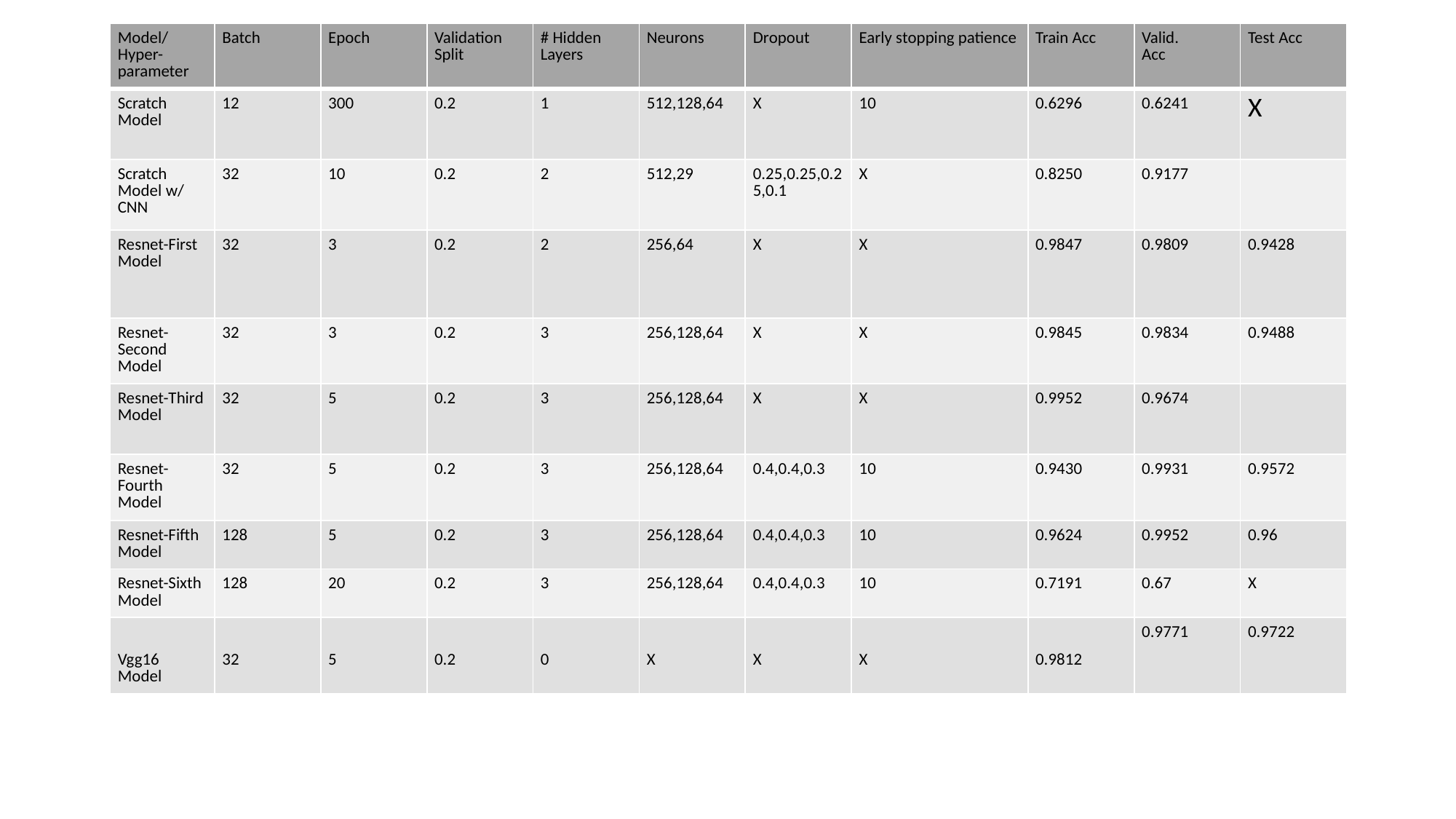

| Model/Hyper-parameter | Batch | Epoch | Validation Split | # Hidden Layers | Neurons | Dropout | Early stopping patience | Train Acc | Valid. Acc | Test Acc |
| --- | --- | --- | --- | --- | --- | --- | --- | --- | --- | --- |
| Scratch Model | 12 | 300 | 0.2 | 1 | 512,128,64 | X | 10 | 0.6296 | 0.6241 | X |
| Scratch Model w/ CNN | 32 | 10 | 0.2 | 2 | 512,29 | 0.25,0.25,0.25,0.1 | X | 0.8250 | 0.9177 |  |
| Resnet-First Model | 32 | 3 | 0.2 | 2 | 256,64 | X | X | 0.9847 | 0.9809 | 0.9428 |
| Resnet-Second Model | 32 | 3 | 0.2 | 3 | 256,128,64 | X | X | 0.9845 | 0.9834 | 0.9488 |
| Resnet-Third Model | 32 | 5 | 0.2 | 3 | 256,128,64 | X | X | 0.9952 | 0.9674 |  |
| Resnet-Fourth Model | 32 | 5 | 0.2 | 3 | 256,128,64 | 0.4,0.4,0.3 | 10 | 0.9430 | 0.9931 | 0.9572 |
| Resnet-Fifth Model | 128 | 5 | 0.2 | 3 | 256,128,64 | 0.4,0.4,0.3 | 10 | 0.9624 | 0.9952 | 0.96 |
| Resnet-Sixth Model | 128 | 20 | 0.2 | 3 | 256,128,64 | 0.4,0.4,0.3 | 10 | 0.7191 | 0.67 | X |
| Vgg16 Model | 32 | 5 | 0.2 | 0 | X | X | X | 0.9812 | 0.9771 | 0.9722 |